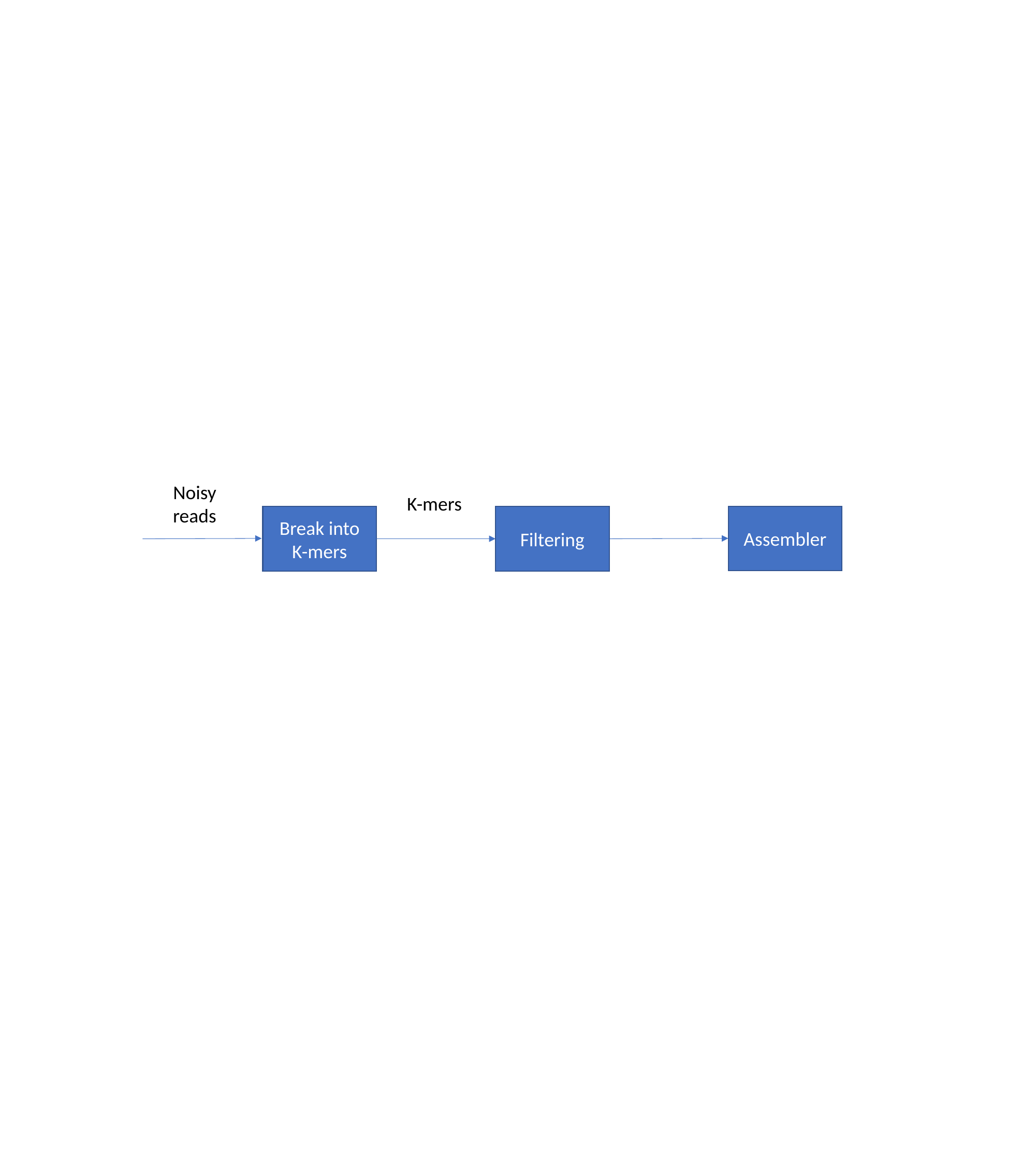

Noisy reads
K-mers
Assembler
Break into K-mers
Filtering